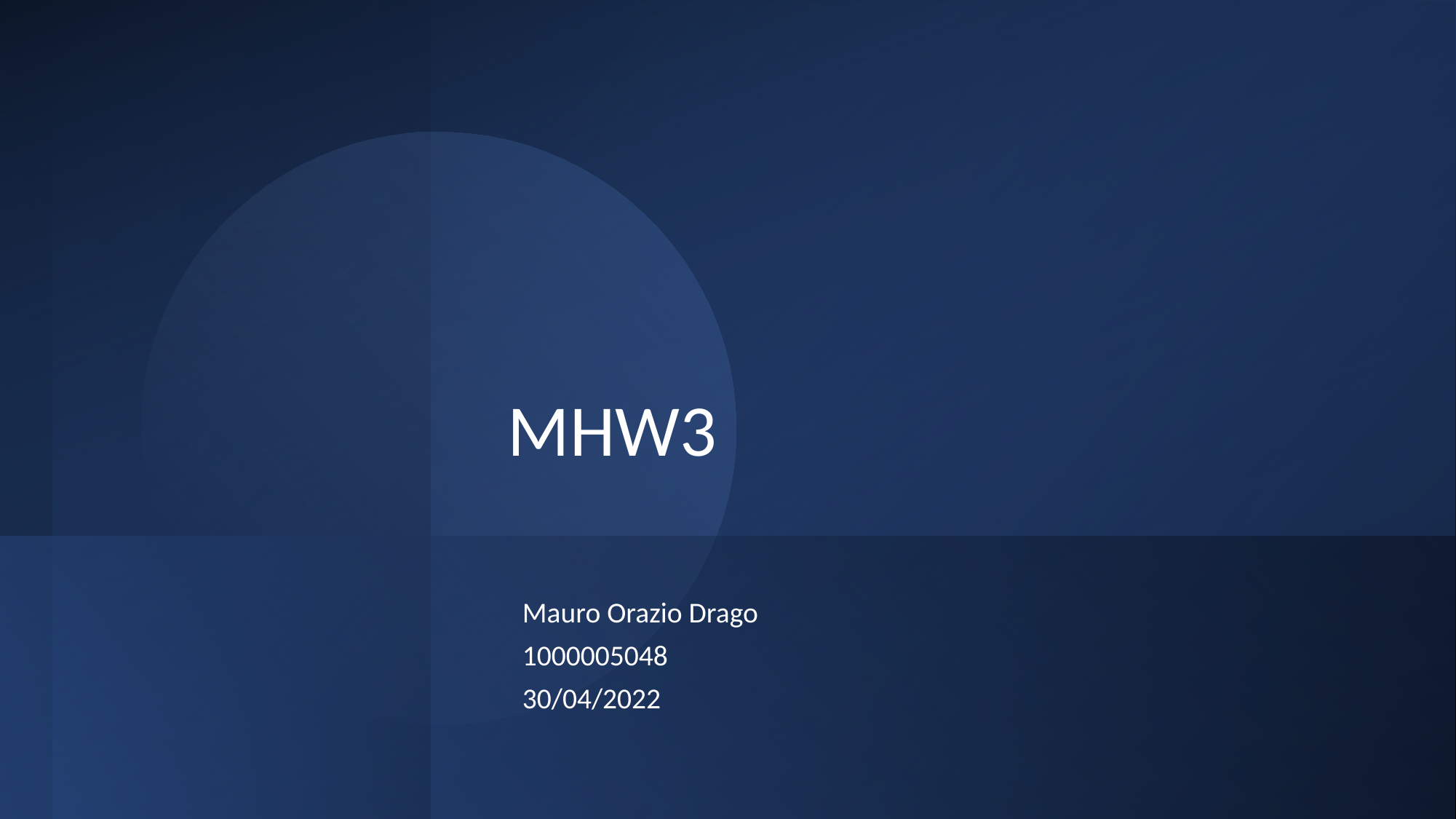

# MHW3

Mauro Orazio Drago
1000005048
30/04/2022